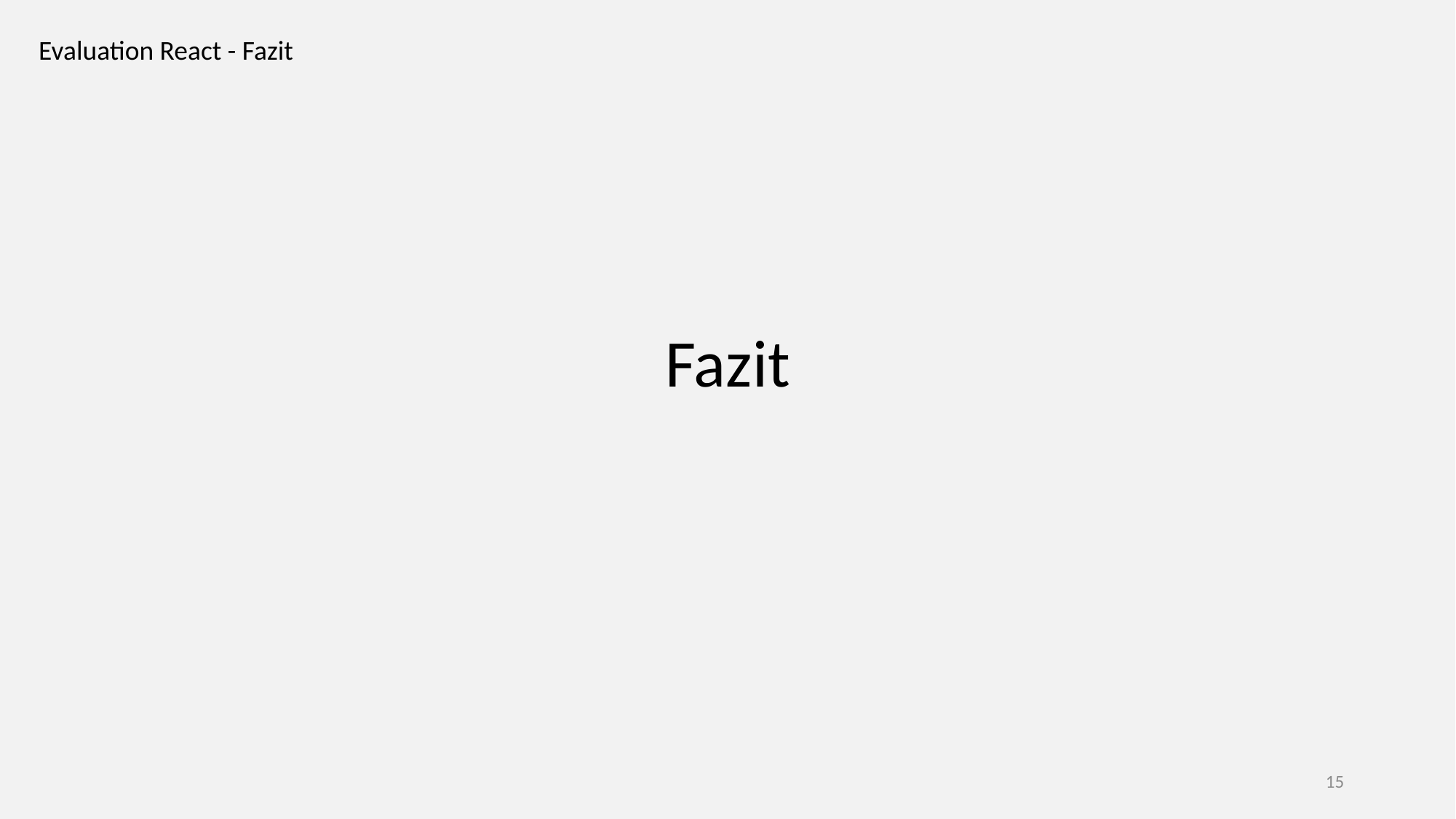

Evaluation React - Fazit
# Fazit
15